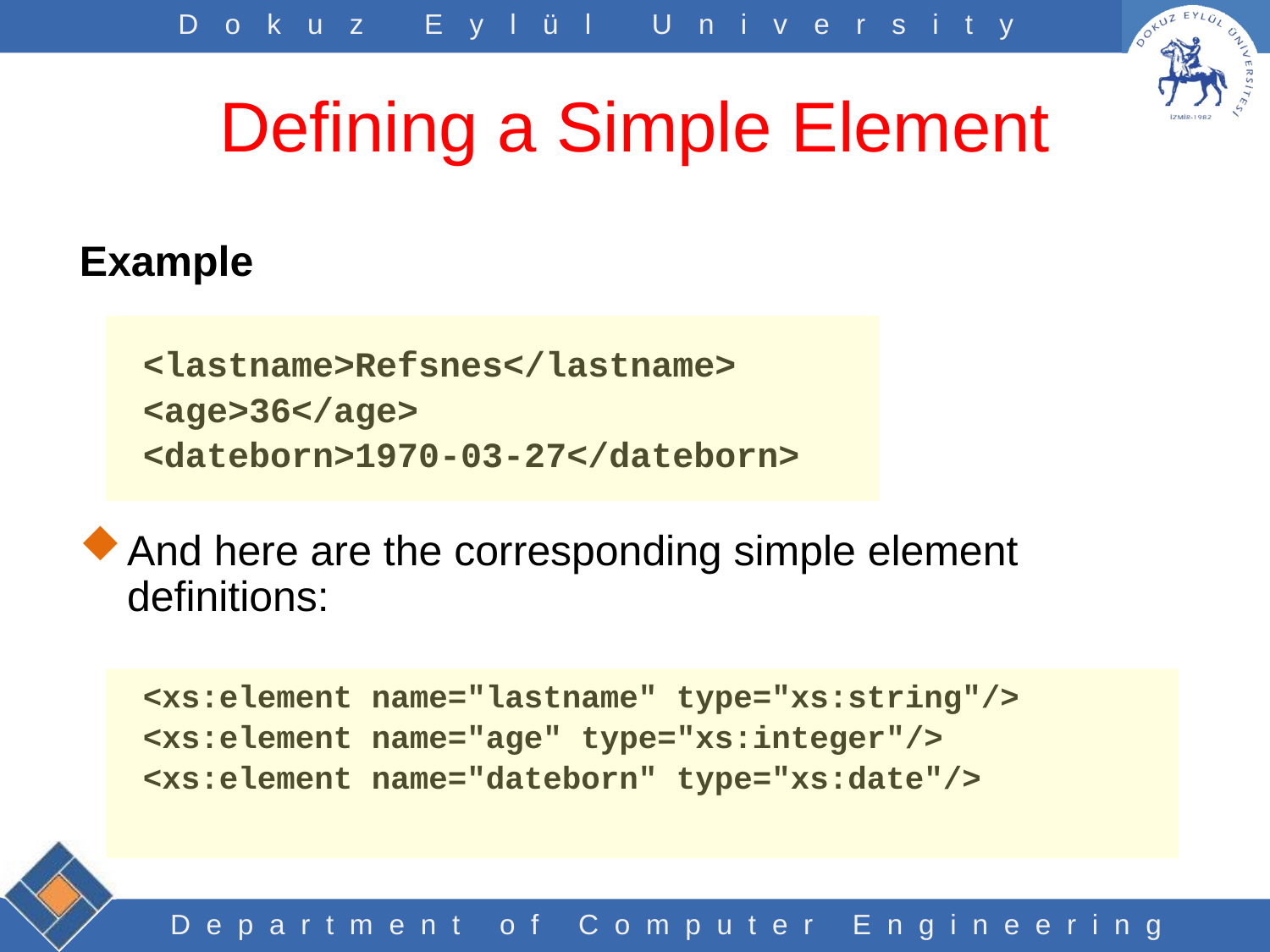

# Defining a Simple Element
Example

<lastname>Refsnes</lastname>
<age>36</age>
<dateborn>1970-03-27</dateborn>

And here are the corresponding simple element definitions:

<xs:element name="lastname" type="xs:string"/>
<xs:element name="age" type="xs:integer"/>
<xs:element name="dateborn" type="xs:date"/>